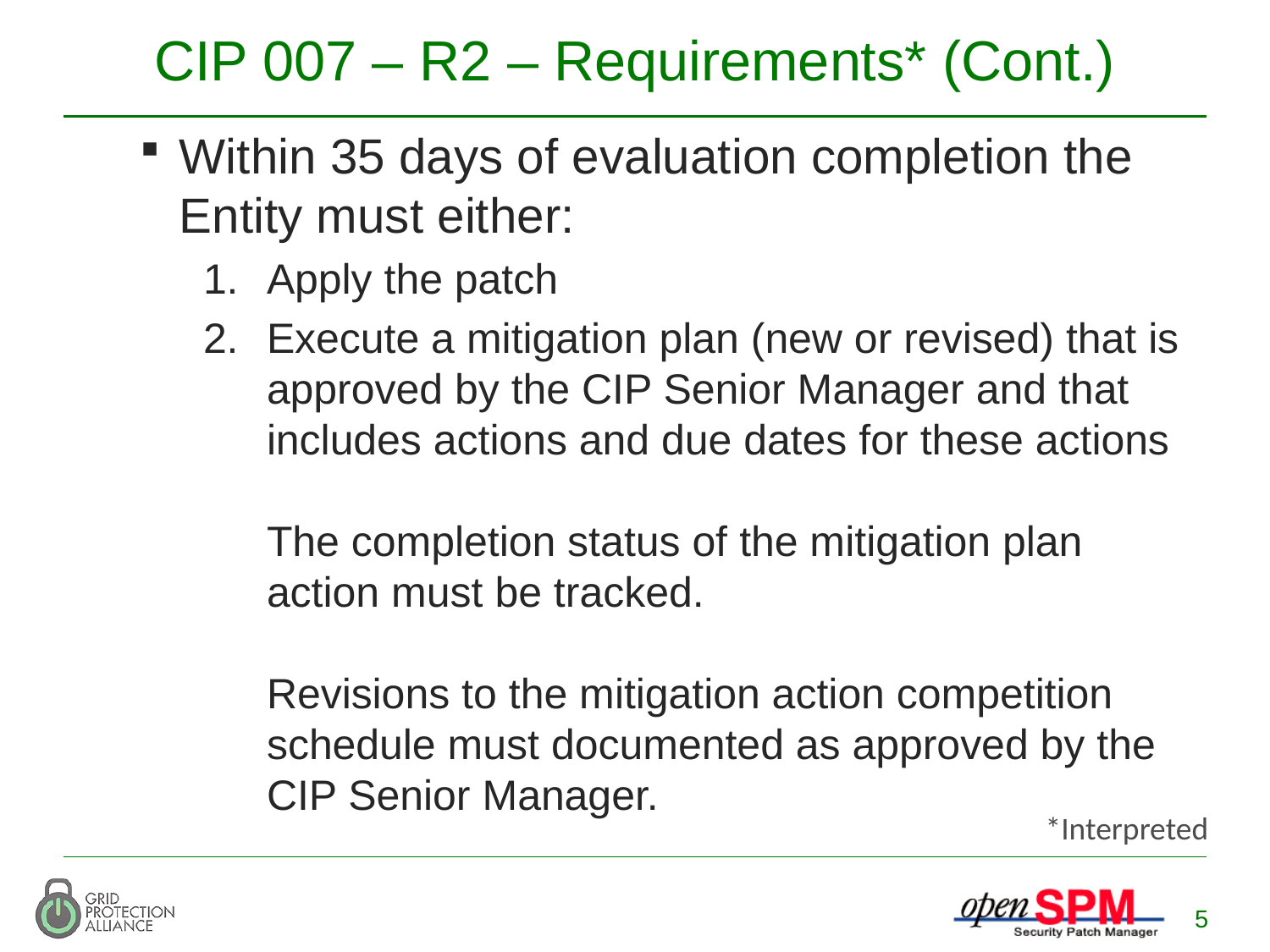

# CIP 007 – R2 – Requirements* (Cont.)
Within 35 days of evaluation completion the Entity must either:
Apply the patch
Execute a mitigation plan (new or revised) that is approved by the CIP Senior Manager and that includes actions and due dates for these actions
The completion status of the mitigation plan action must be tracked.
Revisions to the mitigation action competition schedule must documented as approved by the CIP Senior Manager.
*Interpreted